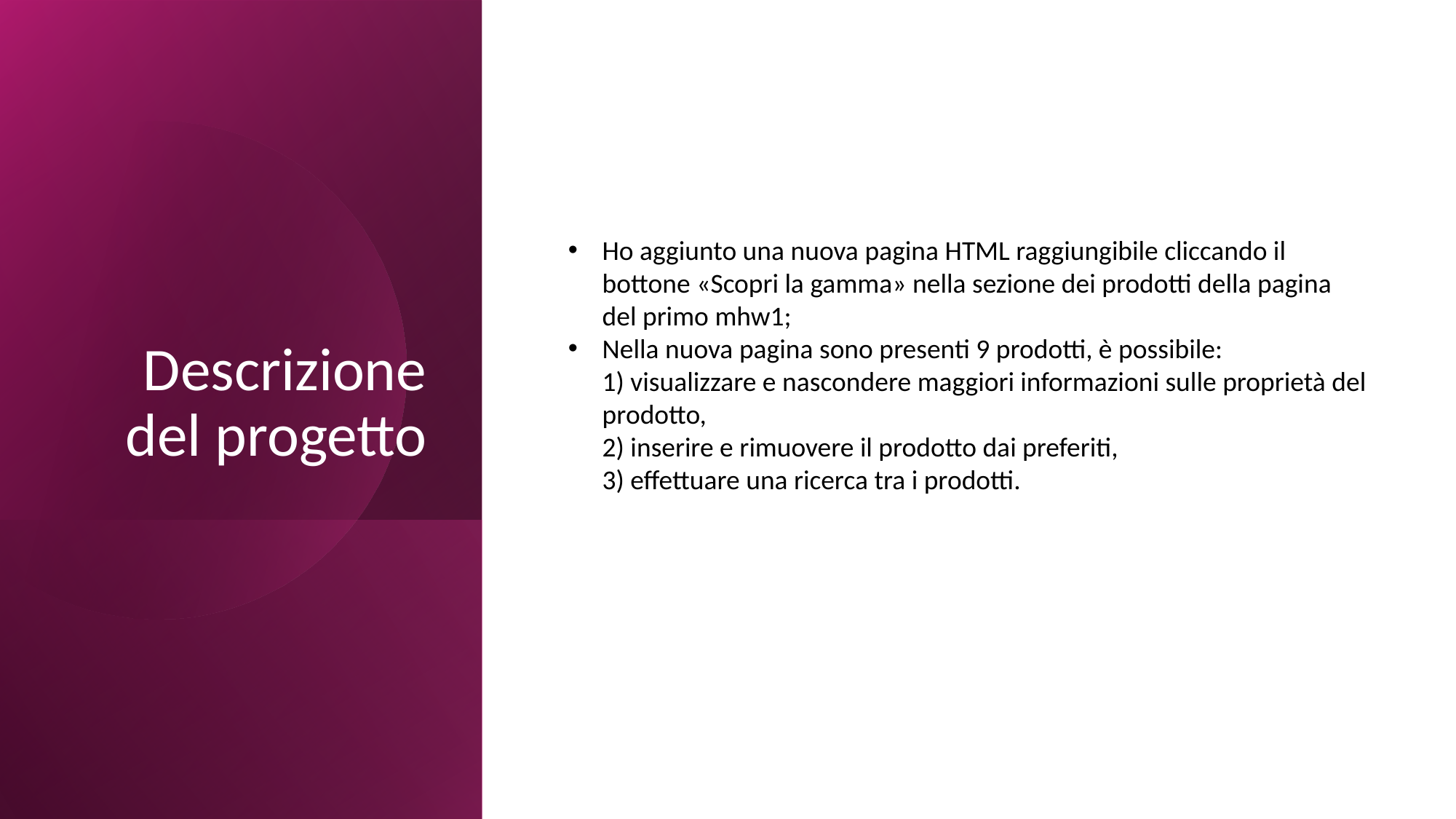

# Descrizione del progetto

Ho aggiunto una nuova pagina HTML raggiungibile cliccando il bottone «Scopri la gamma» nella sezione dei prodotti della pagina del primo mhw1;
Nella nuova pagina sono presenti 9 prodotti, è possibile:
1) visualizzare e nascondere maggiori informazioni sulle proprietà del prodotto,
2) inserire e rimuovere il prodotto dai preferiti,
3) effettuare una ricerca tra i prodotti.